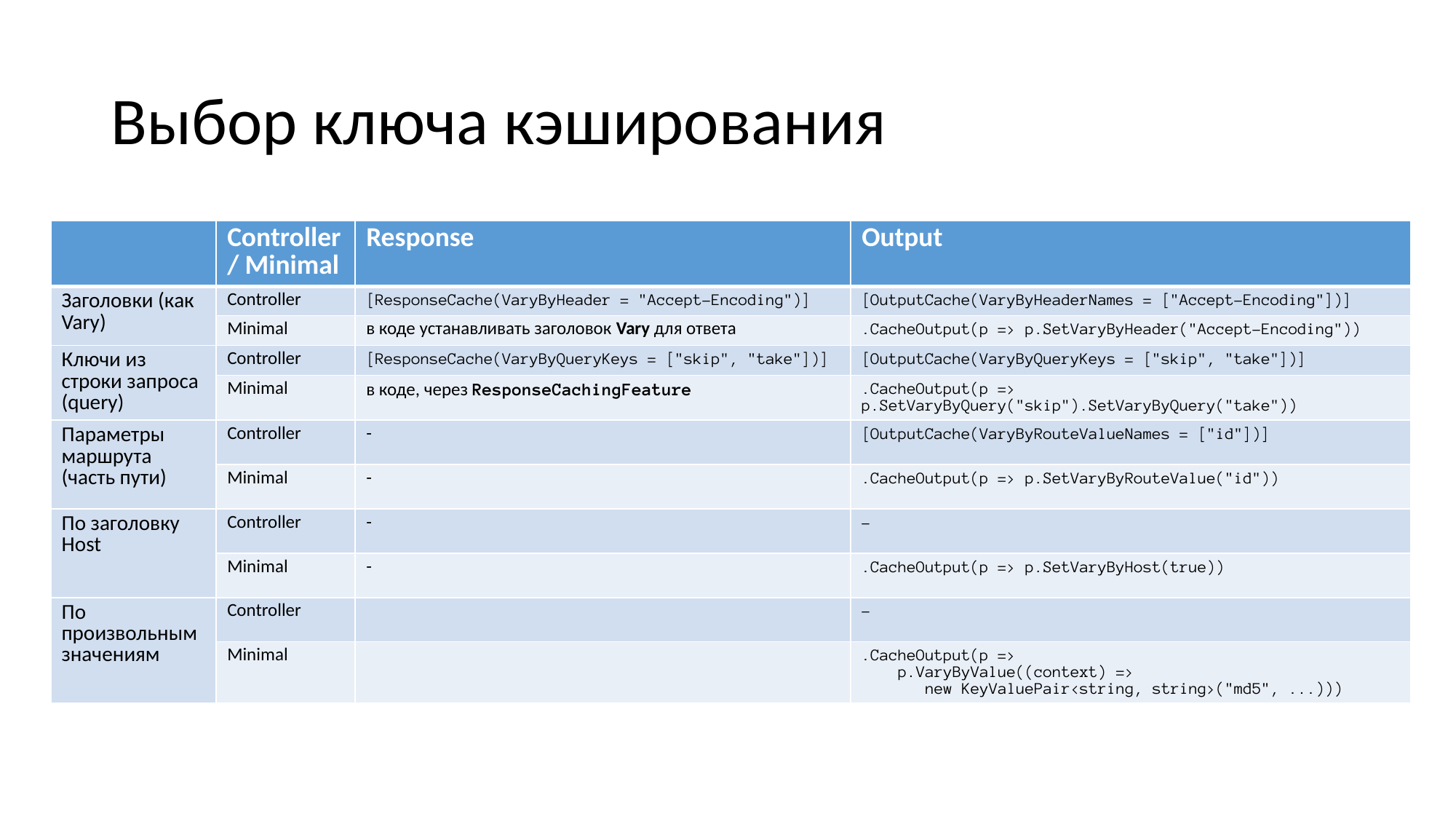

# Выбор ключа кэширования
|  | Controller/ Minimal | Response | Output |
| --- | --- | --- | --- |
| Заголовки (как Vary) | Controller | [ResponseCache(VaryByHeader = "Accept-Encoding")] | [OutputCache(VaryByHeaderNames = ["Accept-Encoding"])] |
|  | Minimal | в коде устанавливать заголовок Vary для ответа | .CacheOutput(p => p.SetVaryByHeader("Accept-Encoding")) |
| Ключи из строки запроса (query) | Controller | [ResponseCache(VaryByQueryKeys = ["skip", "take"])] | [OutputCache(VaryByQueryKeys = ["skip", "take"])] |
|  | Minimal | в коде, через ResponseCachingFeature | .CacheOutput(p => p.SetVaryByQuery("skip").SetVaryByQuery("take")) |
| Параметры маршрута (часть пути) | Controller | - | [OutputCache(VaryByRouteValueNames = ["id"])] |
|  | Minimal | - | .CacheOutput(p => p.SetVaryByRouteValue("id")) |
| По заголовку Host | Controller | - | - |
|  | Minimal | - | .CacheOutput(p => p.SetVaryByHost(true)) |
| По произвольным значениям | Controller |  | - |
|  | Minimal |  | .CacheOutput(p => p.VaryByValue((context) => new KeyValuePair<string, string>("md5", ...))) |